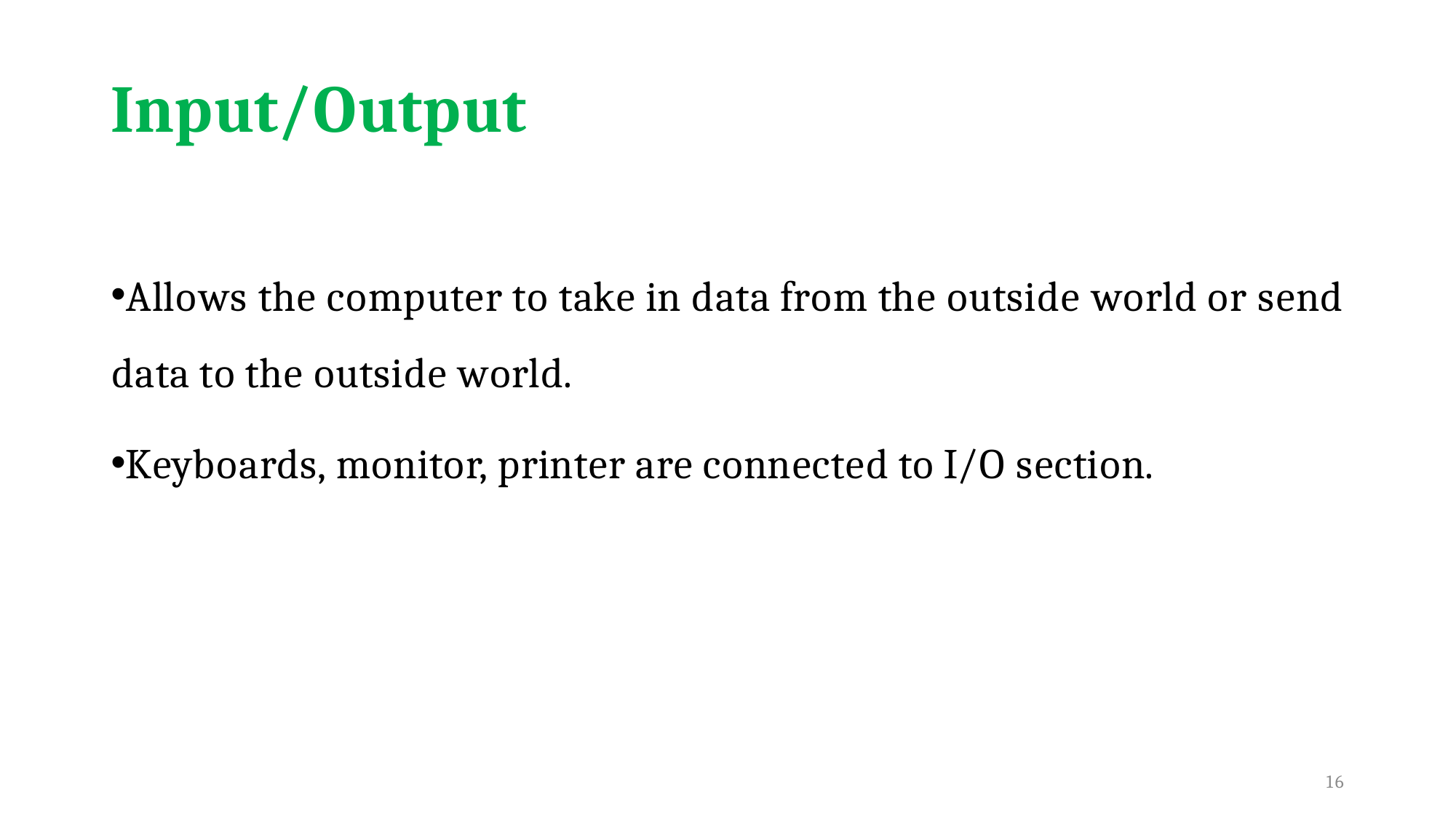

# Input/Output
Allows the computer to take in data from the outside world or send data to the outside world.
Keyboards, monitor, printer are connected to I/O section.
16